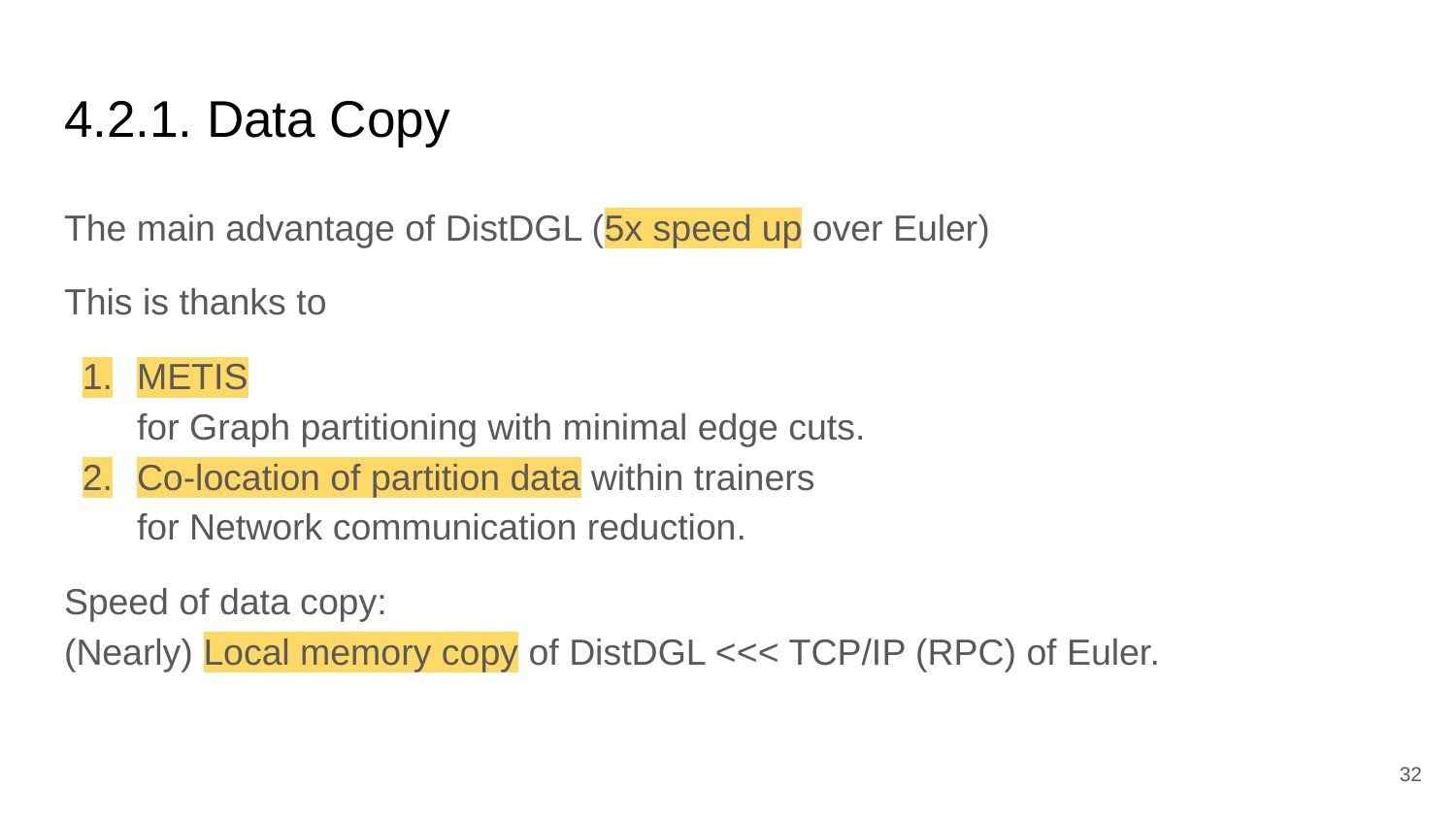

# 4.2.1. Data Copy

The main advantage of DistDGL (5x speed up over Euler)
This is thanks to
METIS
for Graph partitioning with minimal edge cuts.
Co-location of partition data within trainers
for Network communication reduction.
Speed of data copy:
(Nearly) Local memory copy of DistDGL <<< TCP/IP (RPC) of Euler.
32